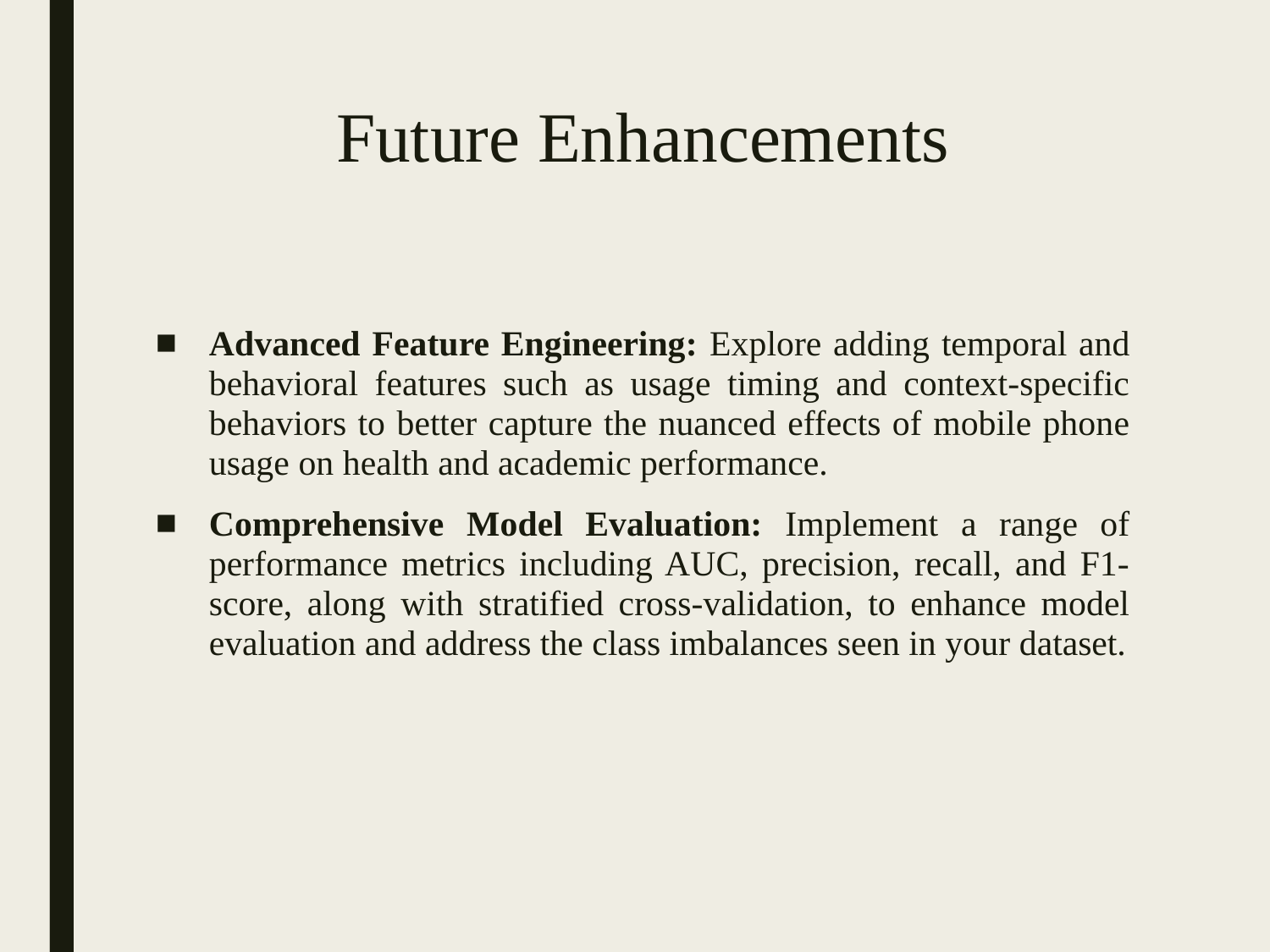

# Future Enhancements
Advanced Feature Engineering: Explore adding temporal and behavioral features such as usage timing and context-specific behaviors to better capture the nuanced effects of mobile phone usage on health and academic performance.
Comprehensive Model Evaluation: Implement a range of performance metrics including AUC, precision, recall, and F1-score, along with stratified cross-validation, to enhance model evaluation and address the class imbalances seen in your dataset.